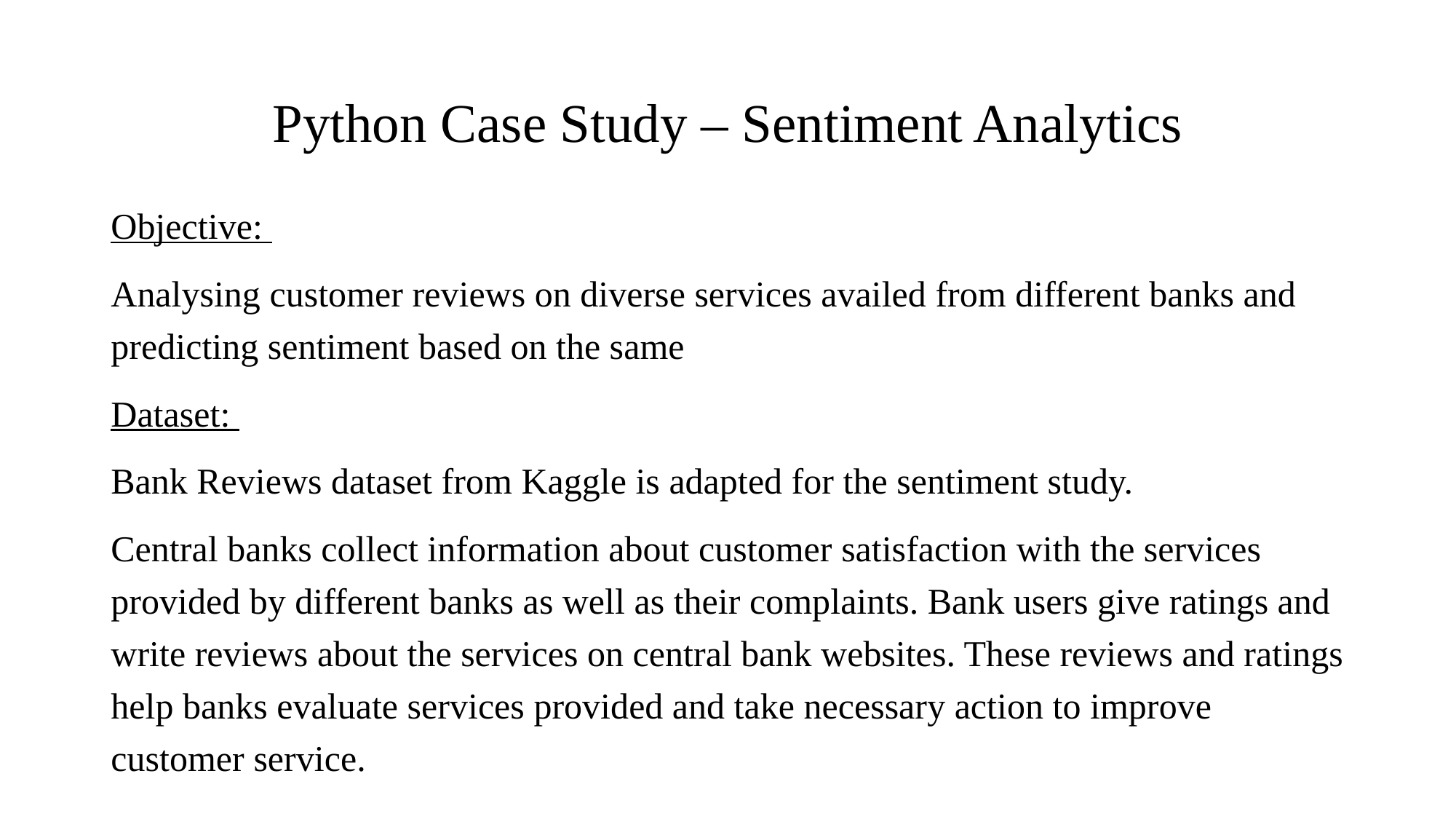

# Python Case Study – Sentiment Analytics
Objective:
Analysing customer reviews on diverse services availed from different banks and predicting sentiment based on the same
Dataset:
Bank Reviews dataset from Kaggle is adapted for the sentiment study.
Central banks collect information about customer satisfaction with the services provided by different banks as well as their complaints. Bank users give ratings and write reviews about the services on central bank websites. These reviews and ratings help banks evaluate services provided and take necessary action to improve customer service.